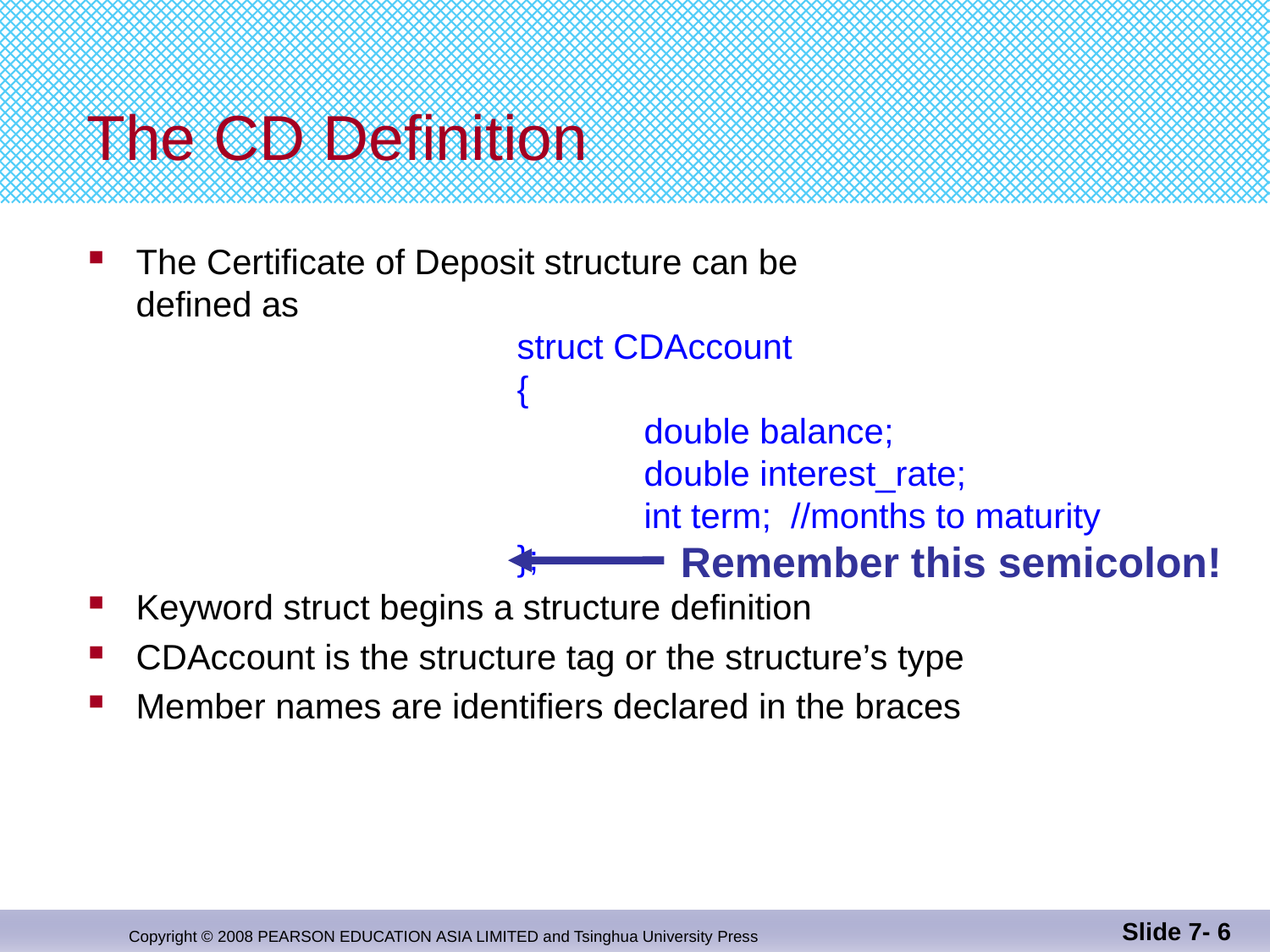

# The CD Definition
The Certificate of Deposit structure can be
defined as
			struct CDAccount
 			{
 				double balance;
				double interest_rate;
 				int term;  //months to maturity
			};
Keyword struct begins a structure definition
CDAccount is the structure tag or the structure’s type
Member names are identifiers declared in the braces
Remember this semicolon!

Slide 7- 6